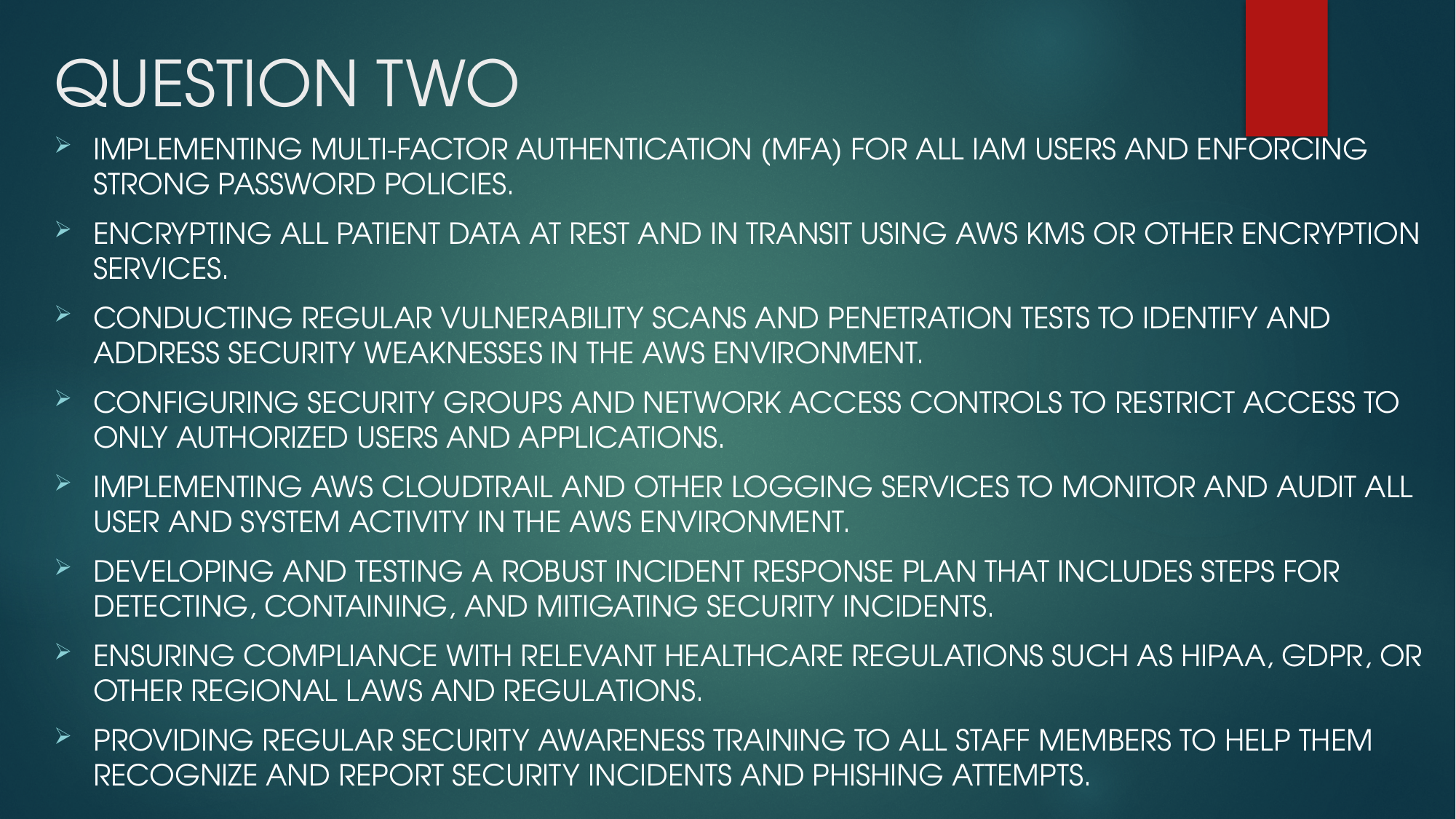

# QUESTION TWO
Implementing multi-factor authentication (MFA) for all IAM users and enforcing strong password policies.
Encrypting all patient data at rest and in transit using AWS KMS or other encryption services.
Conducting regular vulnerability scans and penetration tests to identify and address security weaknesses in the AWS environment.
Configuring security groups and network access controls to restrict access to only authorized users and applications.
Implementing AWS CloudTrail and other logging services to monitor and audit all user and system activity in the AWS environment.
Developing and testing a robust incident response plan that includes steps for detecting, containing, and mitigating security incidents.
Ensuring compliance with relevant healthcare regulations such as HIPAA, GDPR, or other regional laws and regulations.
Providing regular security awareness training to all staff members to help them recognize and report security incidents and phishing attempts.